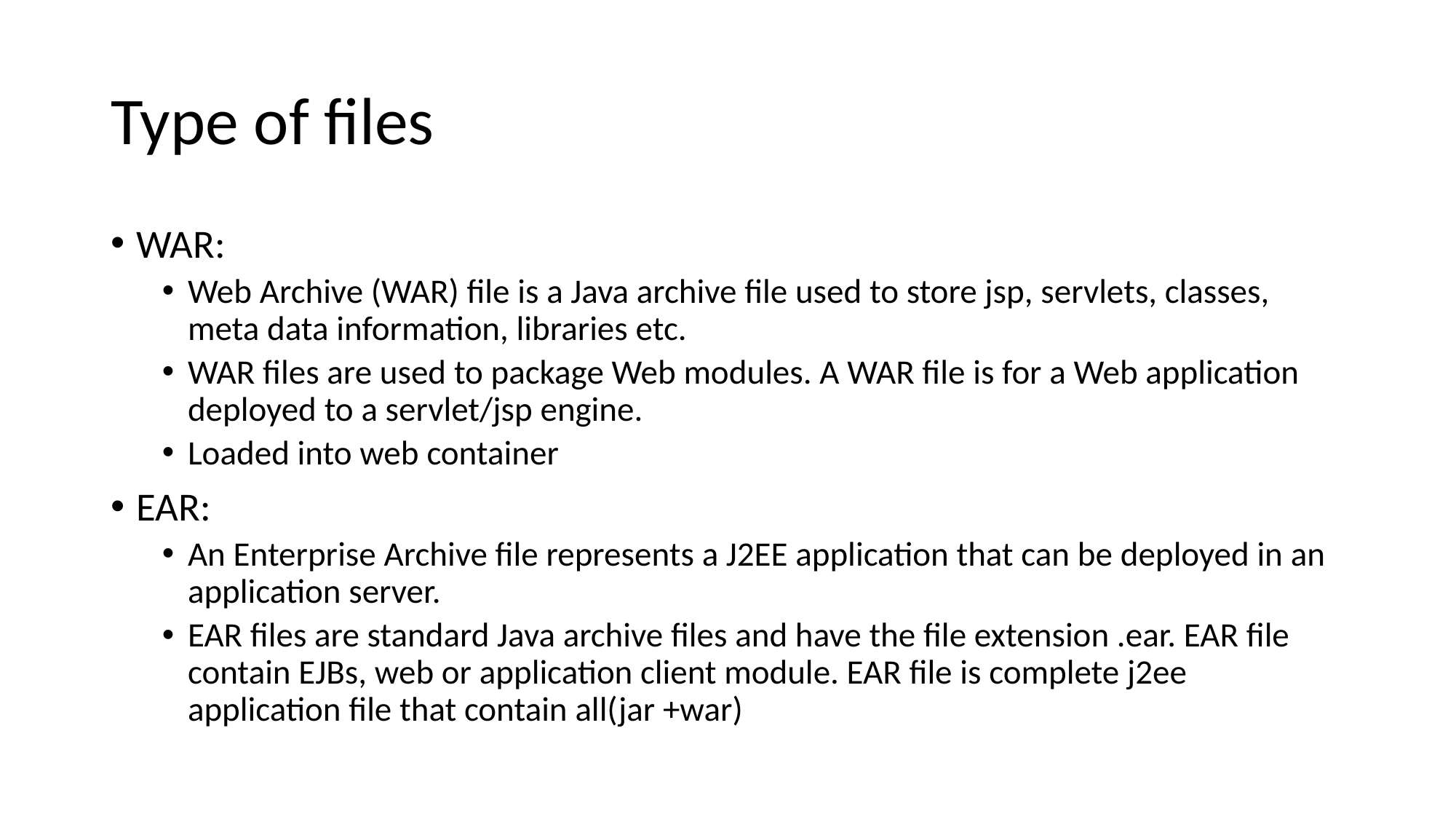

# Type of files
WAR:
Web Archive (WAR) file is a Java archive file used to store jsp, servlets, classes, meta data information, libraries etc.
WAR files are used to package Web modules. A WAR file is for a Web application deployed to a servlet/jsp engine.
Loaded into web container
EAR:
An Enterprise Archive file represents a J2EE application that can be deployed in an application server.
EAR files are standard Java archive files and have the file extension .ear. EAR file contain EJBs, web or application client module. EAR file is complete j2ee application file that contain all(jar +war)